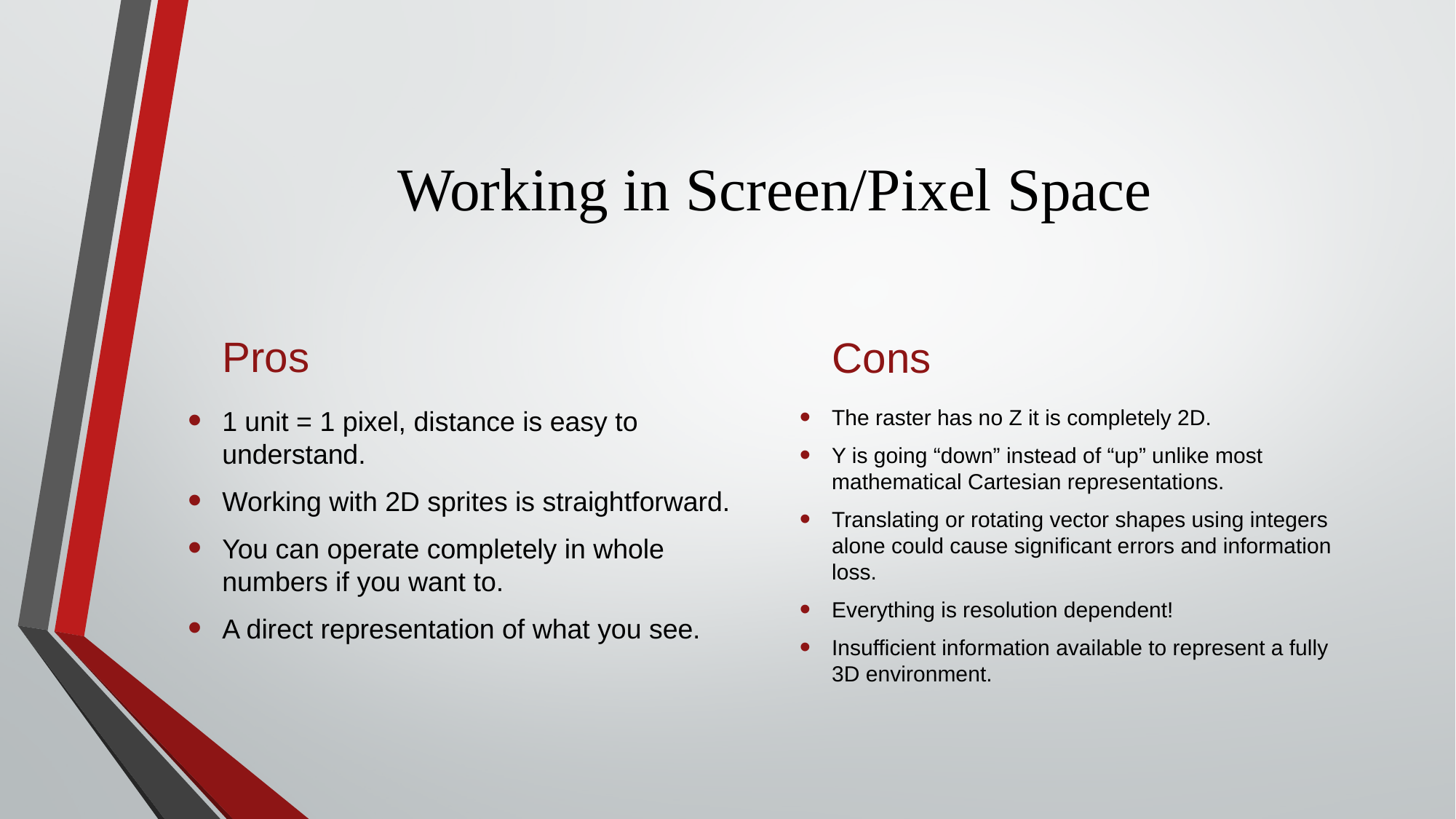

# Working in Screen/Pixel Space
Pros
Cons
1 unit = 1 pixel, distance is easy to understand.
Working with 2D sprites is straightforward.
You can operate completely in whole numbers if you want to.
A direct representation of what you see.
The raster has no Z it is completely 2D.
Y is going “down” instead of “up” unlike most mathematical Cartesian representations.
Translating or rotating vector shapes using integers alone could cause significant errors and information loss.
Everything is resolution dependent!
Insufficient information available to represent a fully 3D environment.